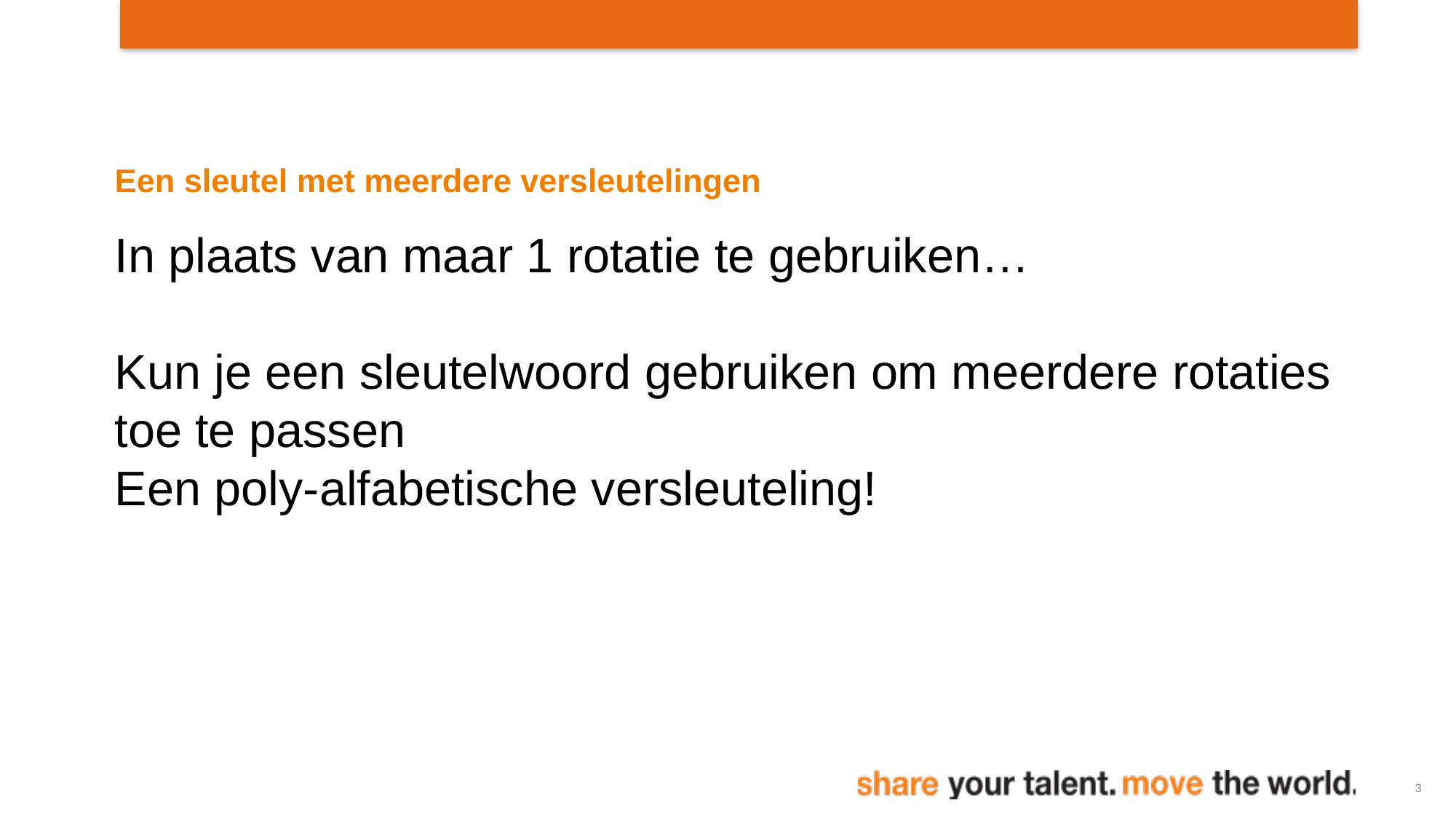

Een sleutel met meerdere versleutelingen
In plaats van maar 1 rotatie te gebruiken…

Kun je een sleutelwoord gebruiken om meerdere rotaties toe te passen
Een poly-alfabetische versleuteling!

3